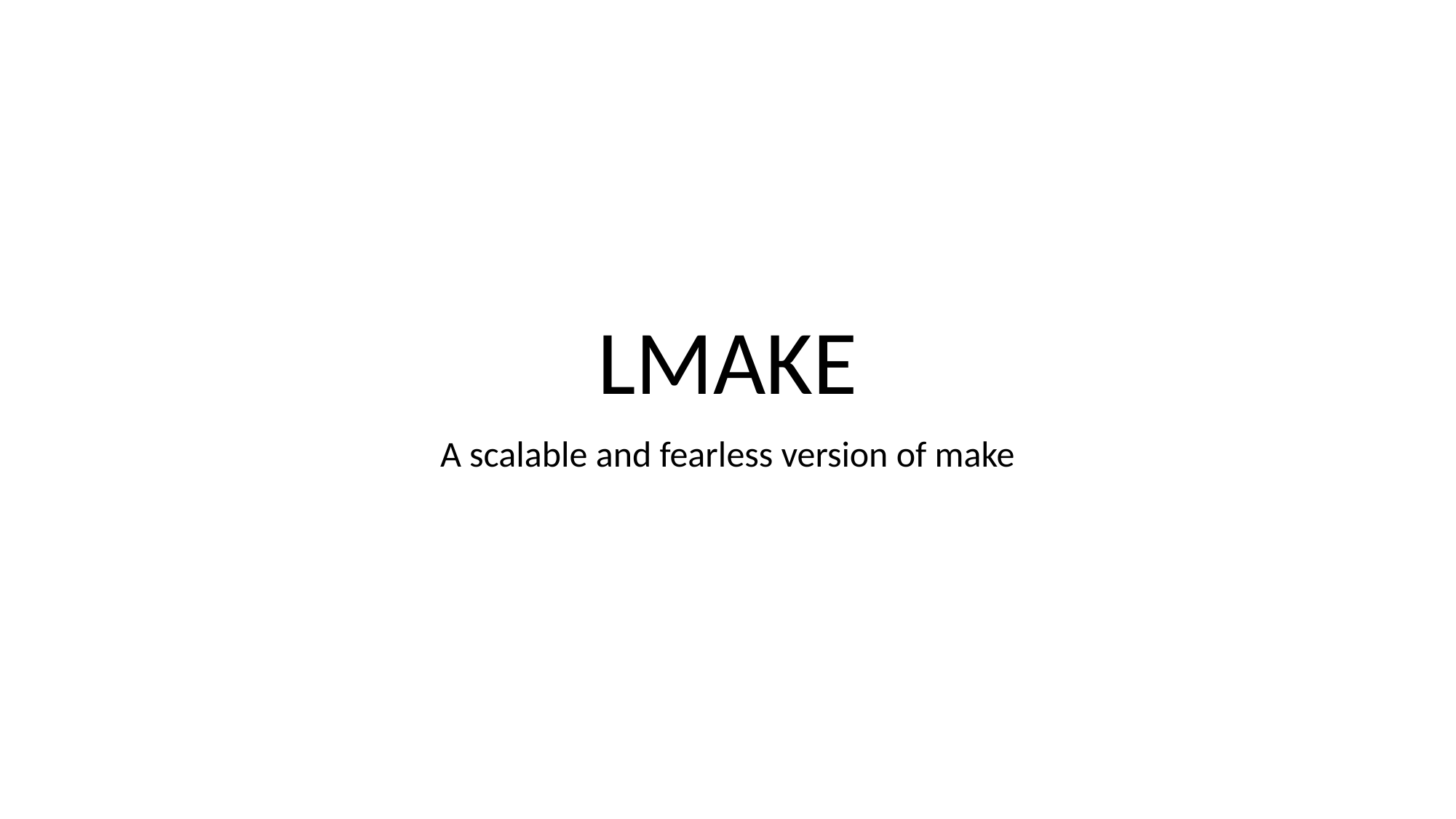

# LMAKE
A scalable and fearless version of make